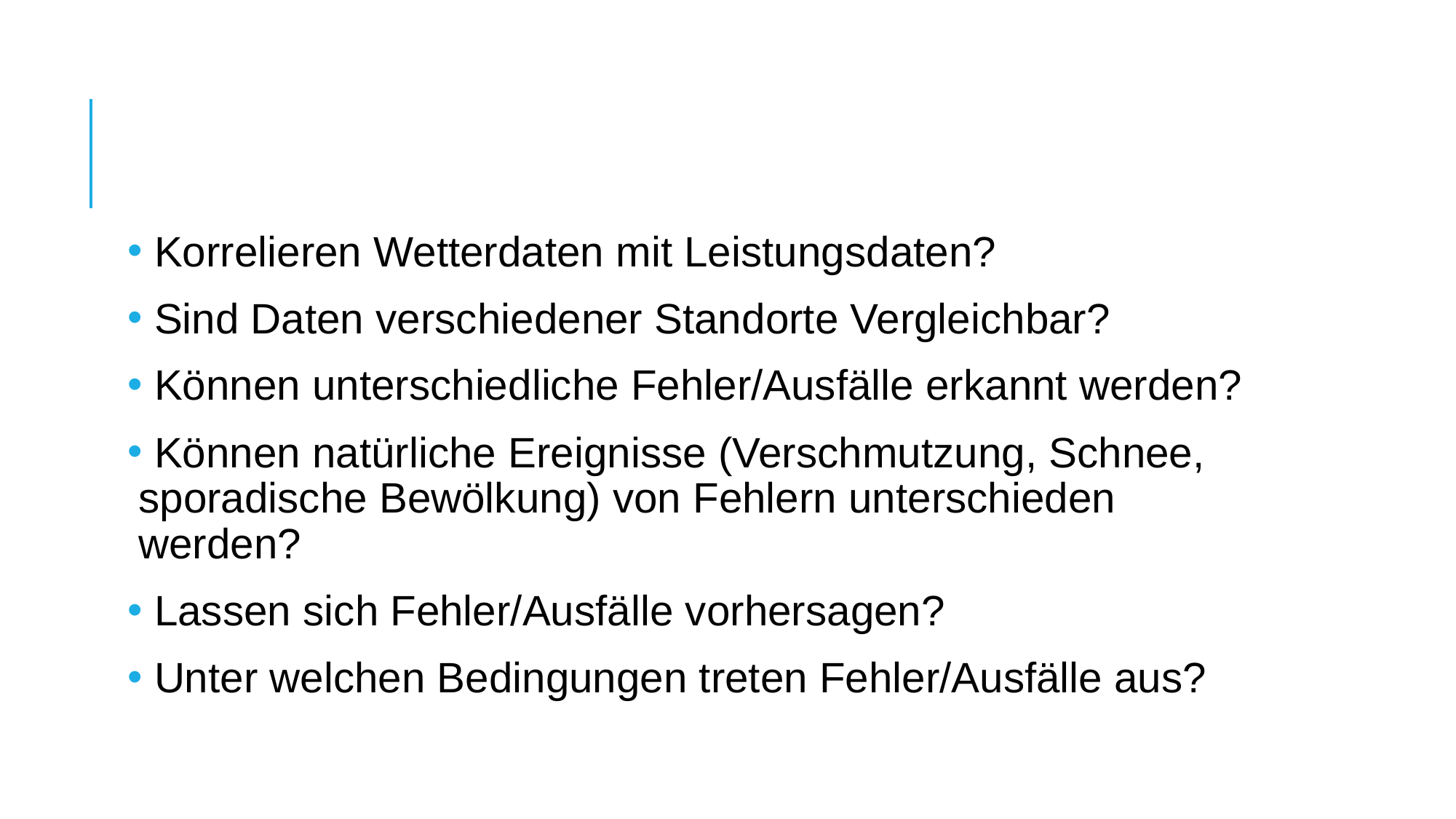

Korrelieren Wetterdaten mit Leistungsdaten?
 Sind Daten verschiedener Standorte Vergleichbar?
 Können unterschiedliche Fehler/Ausfälle erkannt werden?
 Können natürliche Ereignisse (Verschmutzung, Schnee, sporadische Bewölkung) von Fehlern unterschieden werden?
 Lassen sich Fehler/Ausfälle vorhersagen?
 Unter welchen Bedingungen treten Fehler/Ausfälle aus?